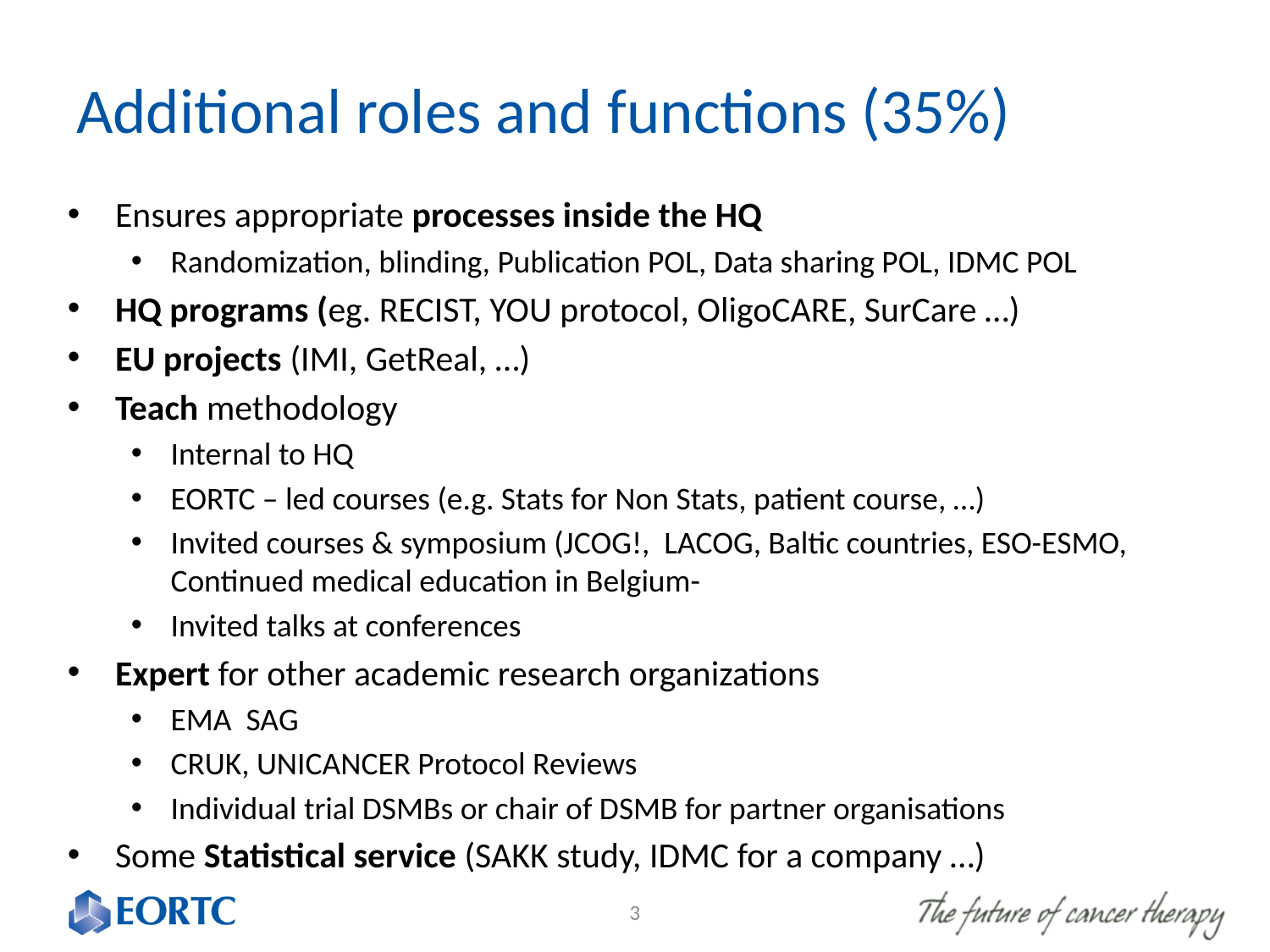

# Additional roles and functions (35%)
Ensures appropriate processes inside the HQ
Randomization, blinding, Publication POL, Data sharing POL, IDMC POL
HQ programs (eg. RECIST, YOU protocol, OligoCARE, SurCare …)
EU projects (IMI, GetReal, …)
Teach methodology
Internal to HQ
EORTC – led courses (e.g. Stats for Non Stats, patient course, …)
Invited courses & symposium (JCOG!,  LACOG, Baltic countries, ESO-ESMO, Continued medical education in Belgium-
Invited talks at conferences
Expert for other academic research organizations
EMA  SAG
CRUK, UNICANCER Protocol Reviews
Individual trial DSMBs or chair of DSMB for partner organisations
Some Statistical service (SAKK study, IDMC for a company …)

3